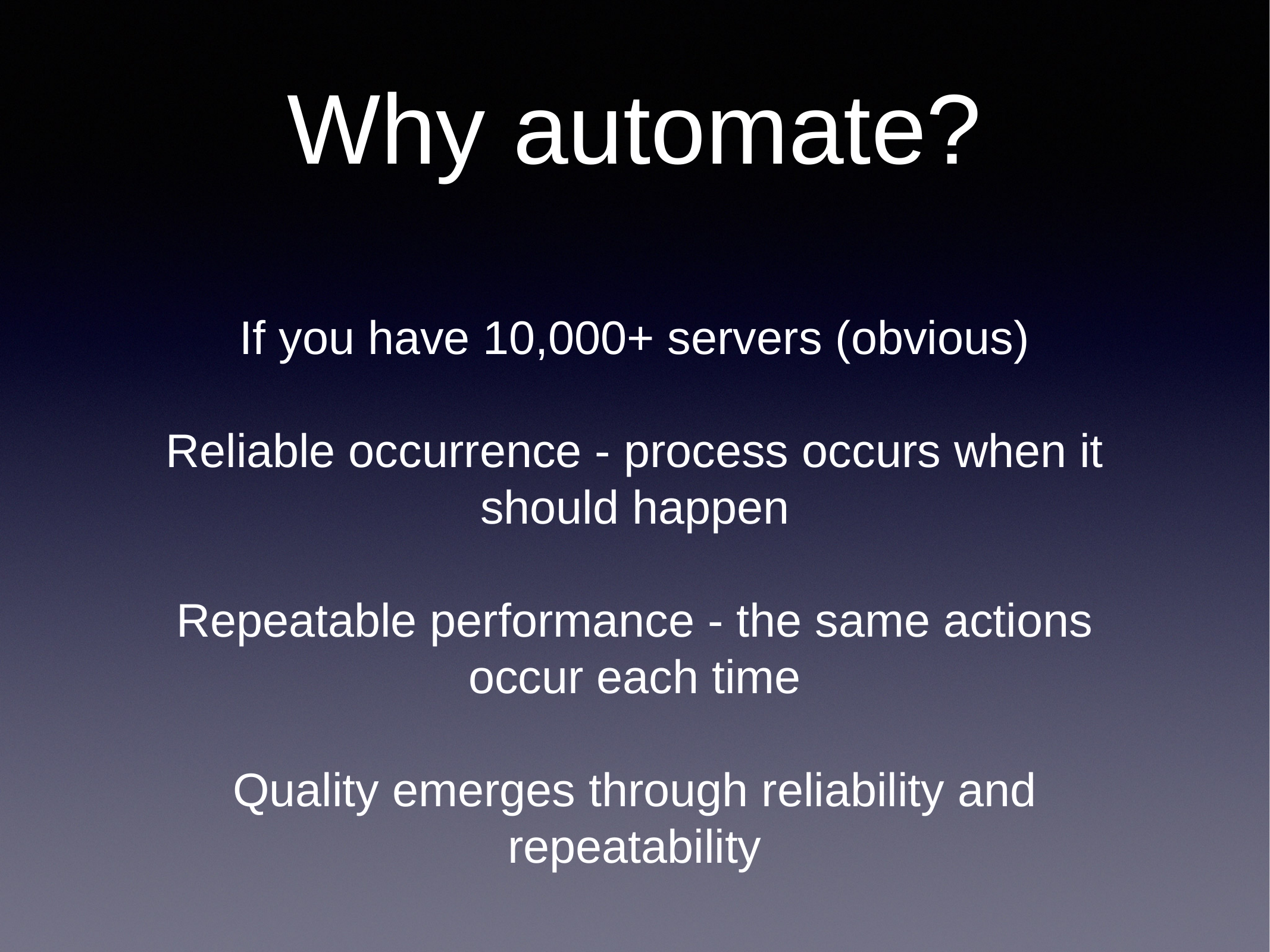

# Why automate?
If you have 10,000+ servers (obvious)

Reliable occurrence - process occurs when it should happen

Repeatable performance - the same actions occur each time

Quality emerges through reliability and repeatability